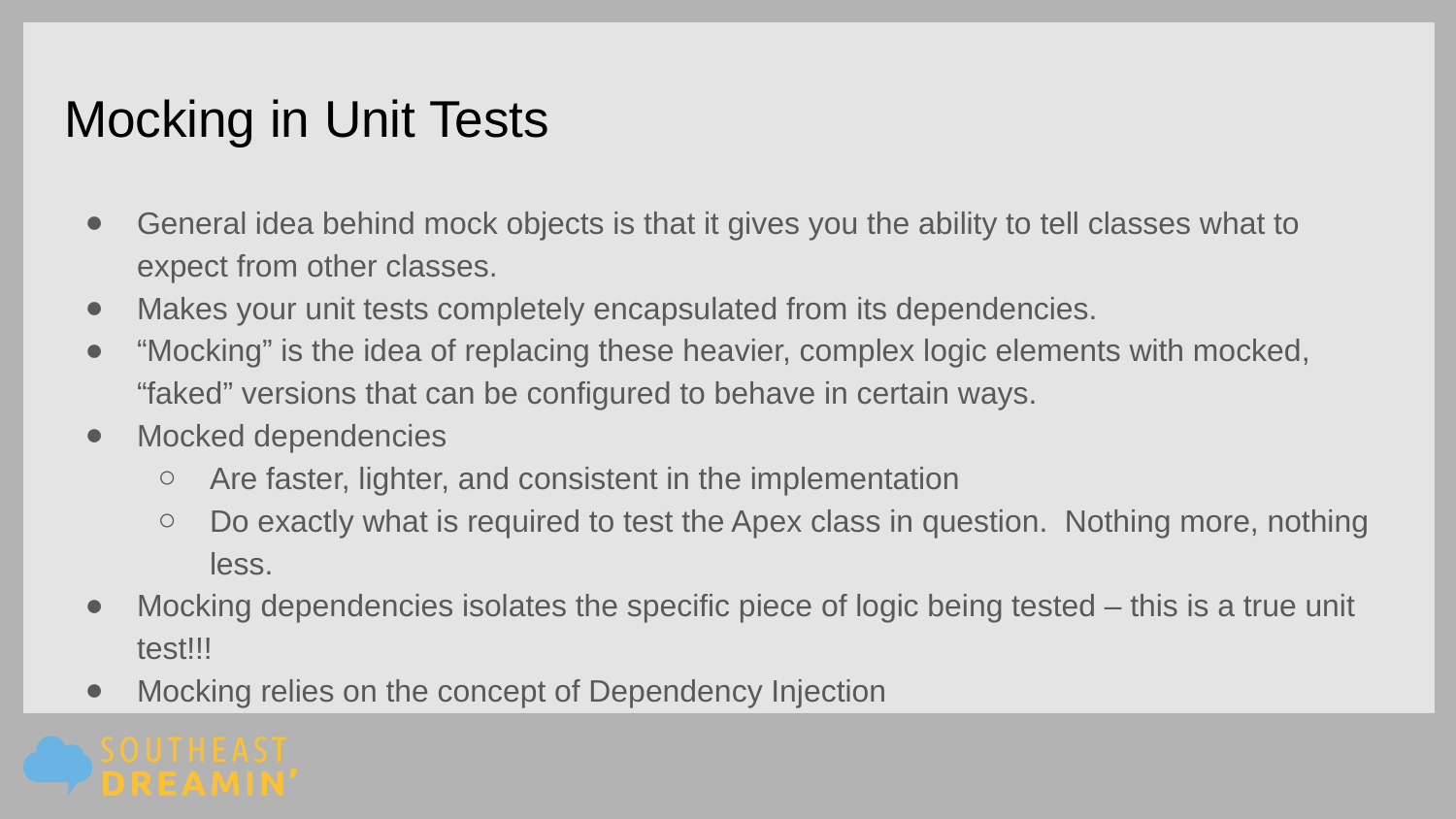

Mocking in Unit Tests
General idea behind mock objects is that it gives you the ability to tell classes what to expect from other classes.
Makes your unit tests completely encapsulated from its dependencies.
“Mocking” is the idea of replacing these heavier, complex logic elements with mocked, “faked” versions that can be configured to behave in certain ways.
Mocked dependencies
Are faster, lighter, and consistent in the implementation
Do exactly what is required to test the Apex class in question.  Nothing more, nothing less.
Mocking dependencies isolates the specific piece of logic being tested – this is a true unit test!!!
Mocking relies on the concept of Dependency Injection